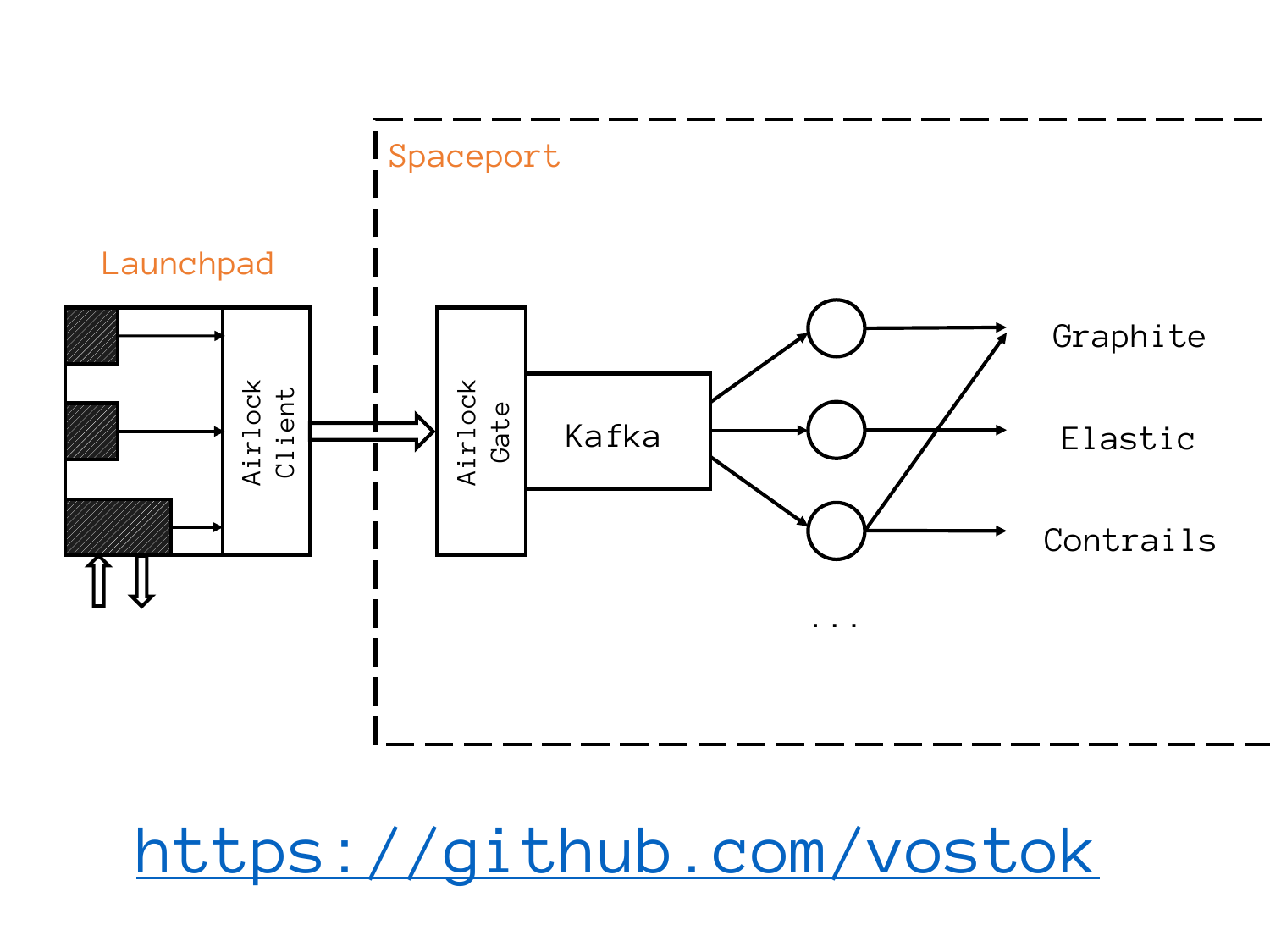

Spaceport
Launchpad

Graphite

Airlock
Gate
Kafka
Airlock
Client

Elastic

Contrails

...
https://github.com/vostok